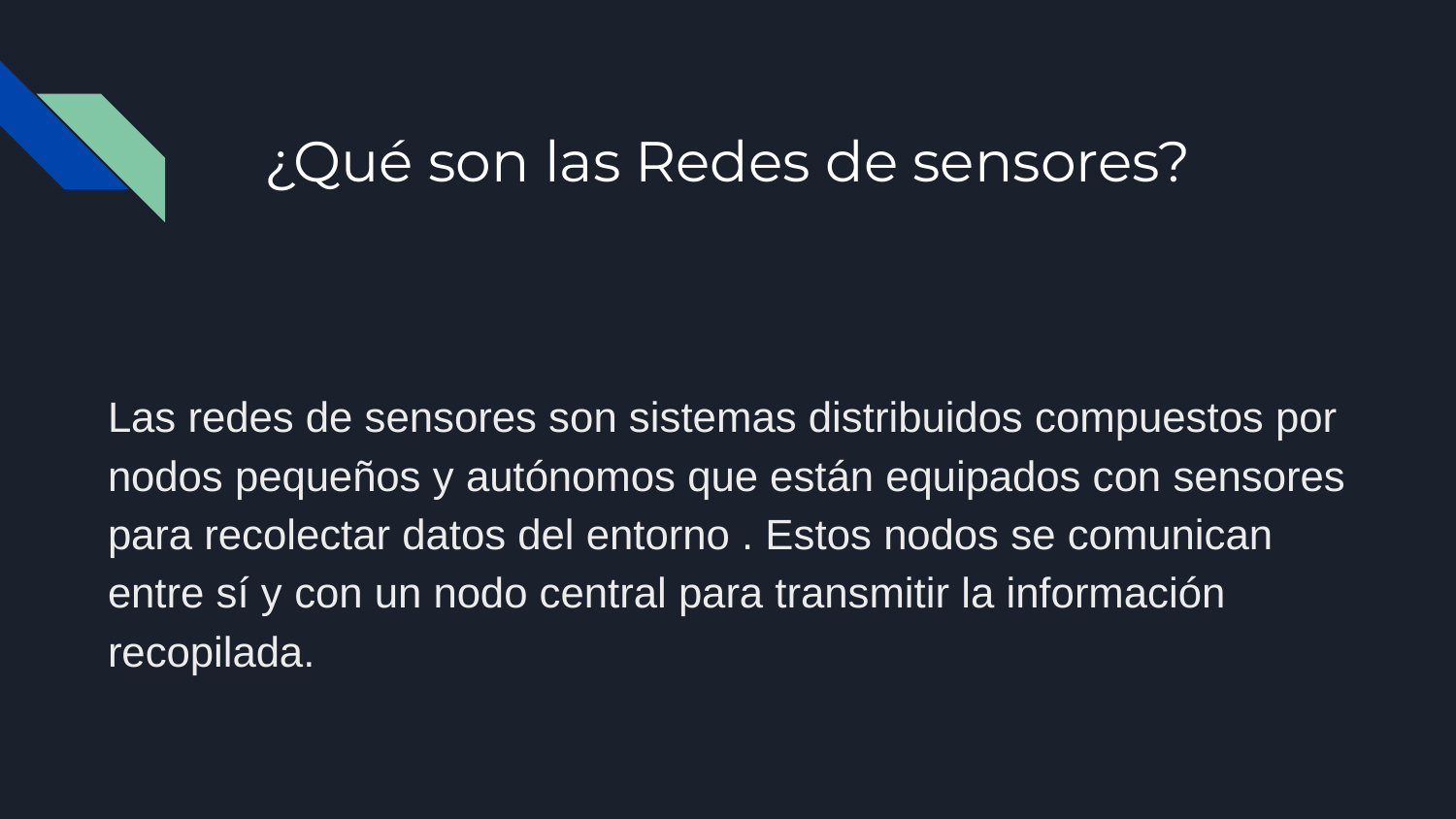

# ¿Qué son las Redes de sensores?
Las redes de sensores son sistemas distribuidos compuestos por nodos pequeños y autónomos que están equipados con sensores para recolectar datos del entorno . Estos nodos se comunican entre sí y con un nodo central para transmitir la información recopilada.